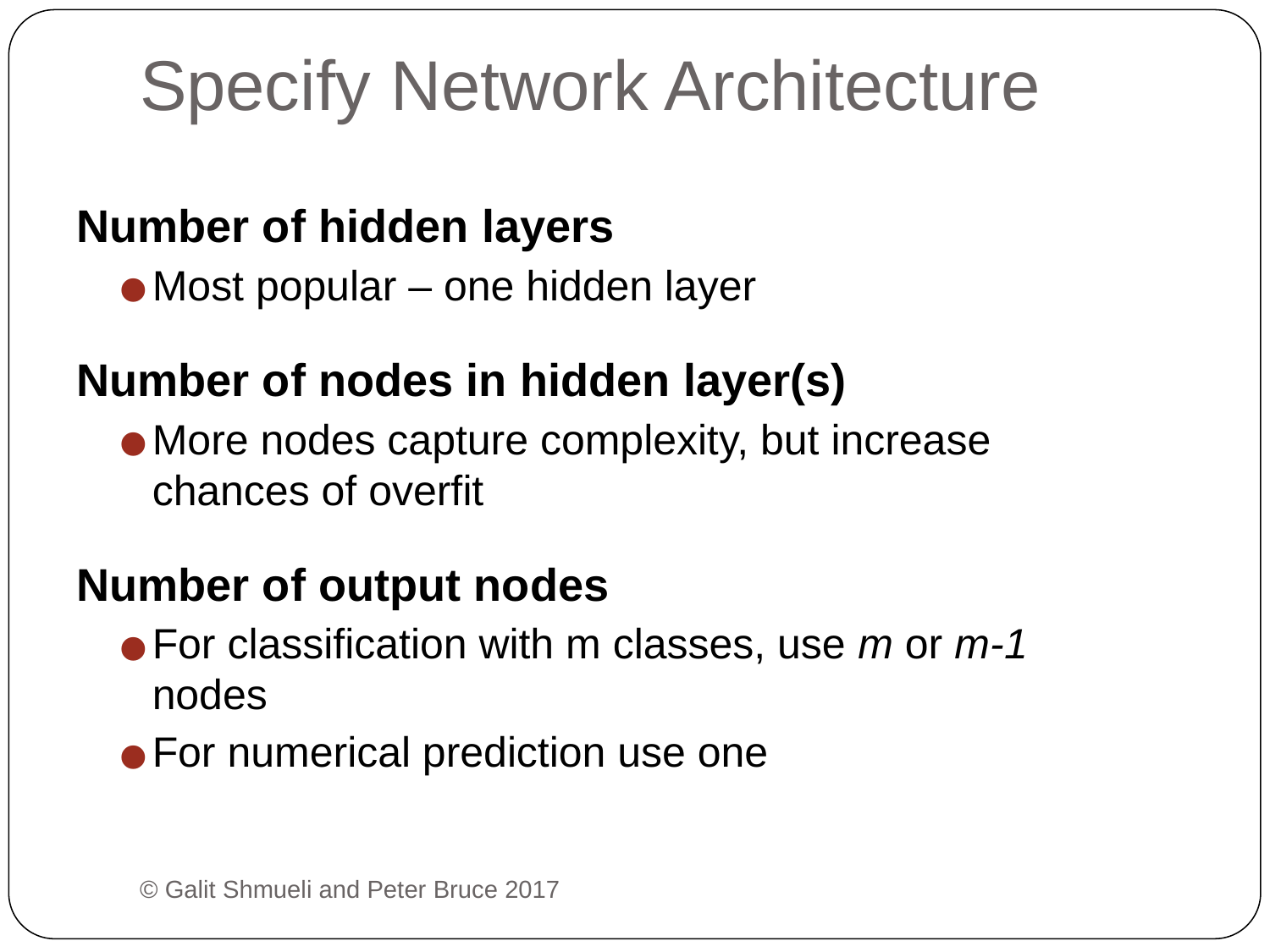

# Specify Network Architecture
Number of hidden layers
Most popular – one hidden layer

Number of nodes in hidden layer(s)
More nodes capture complexity, but increase chances of overfit

Number of output nodes
For classification with m classes, use m or m-1 nodes
For numerical prediction use one

© Galit Shmueli and Peter Bruce 2017